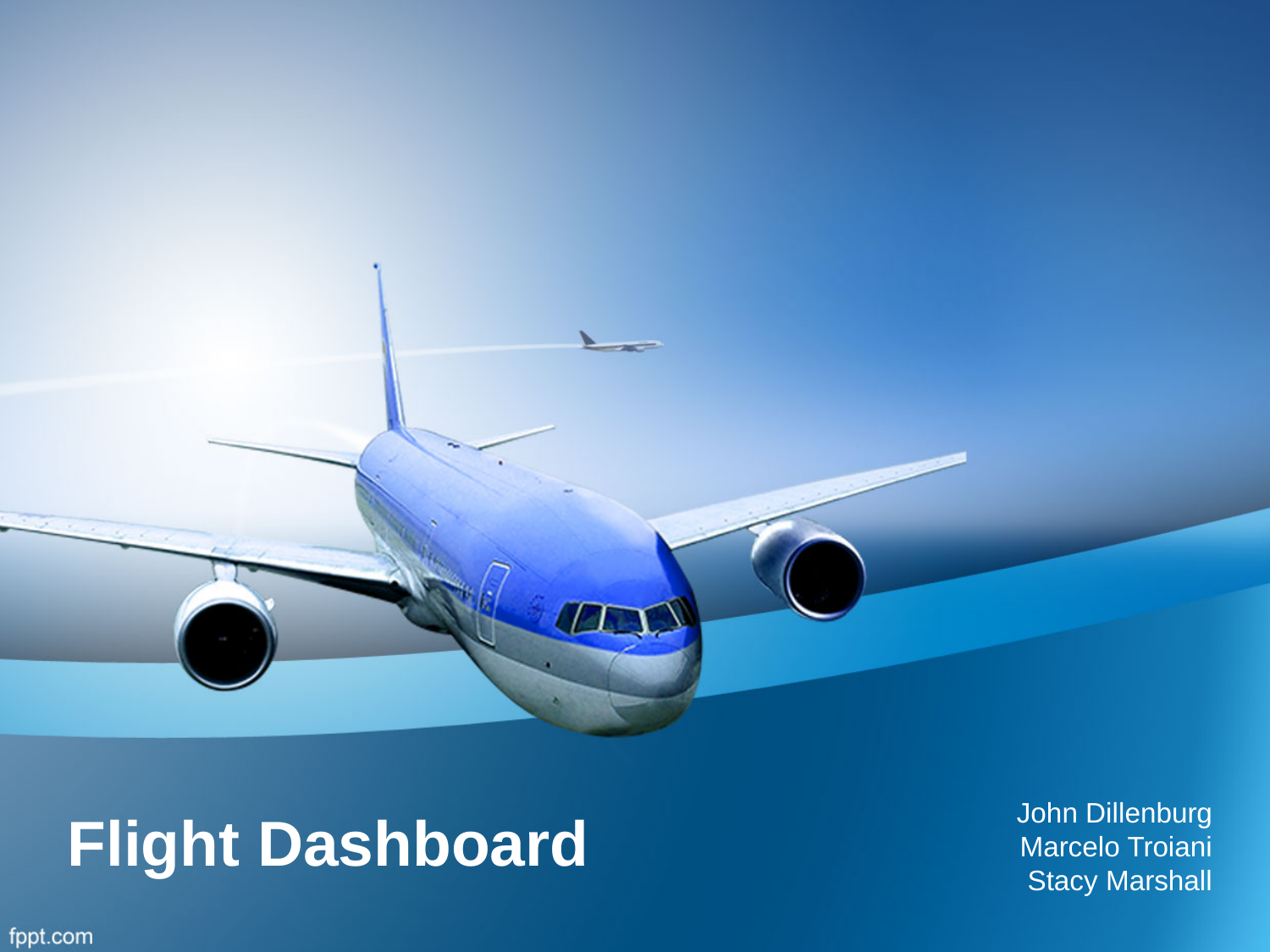

John Dillenburg
Marcelo Troiani
Stacy Marshall
# Flight Dashboard